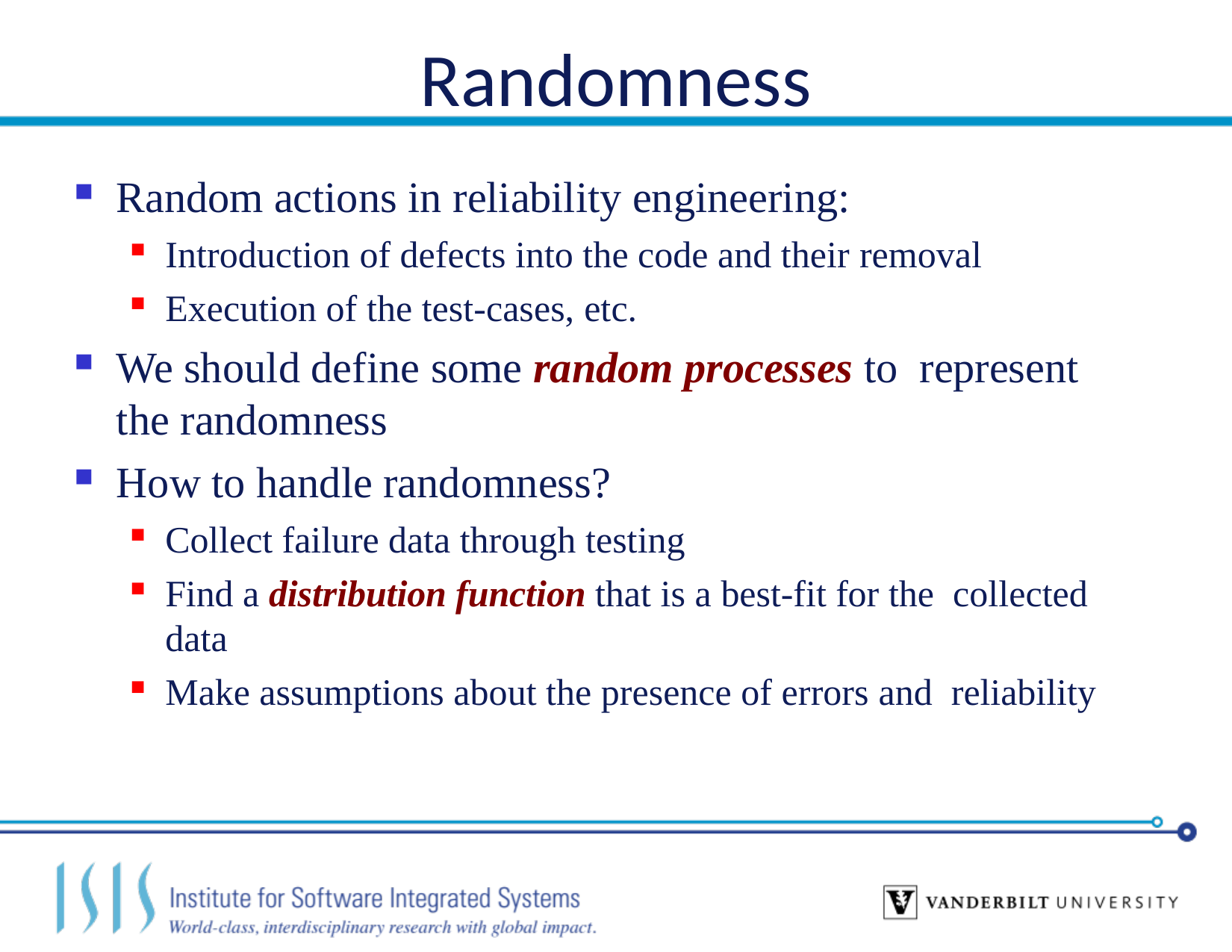

# Randomness
Random actions in reliability engineering:
Introduction of defects into the code and their removal
Execution of the test-cases, etc.
We should define some random processes to  represent the randomness
How to handle randomness?
Collect failure data through testing
Find a distribution function that is a best-fit for the  collected data
Make assumptions about the presence of errors and  reliability